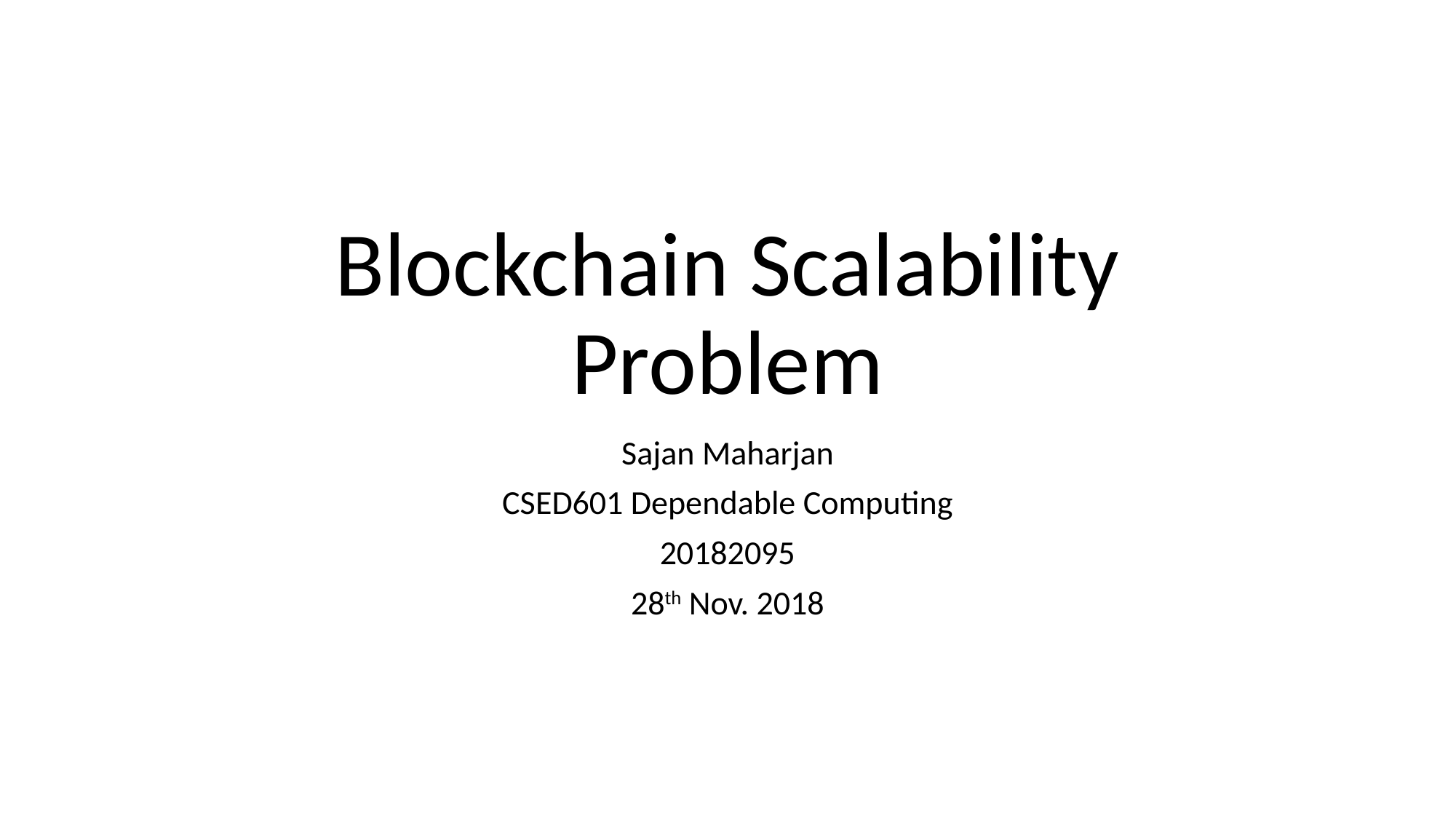

# Blockchain Scalability Problem
Sajan Maharjan
CSED601 Dependable Computing
20182095
28th Nov. 2018